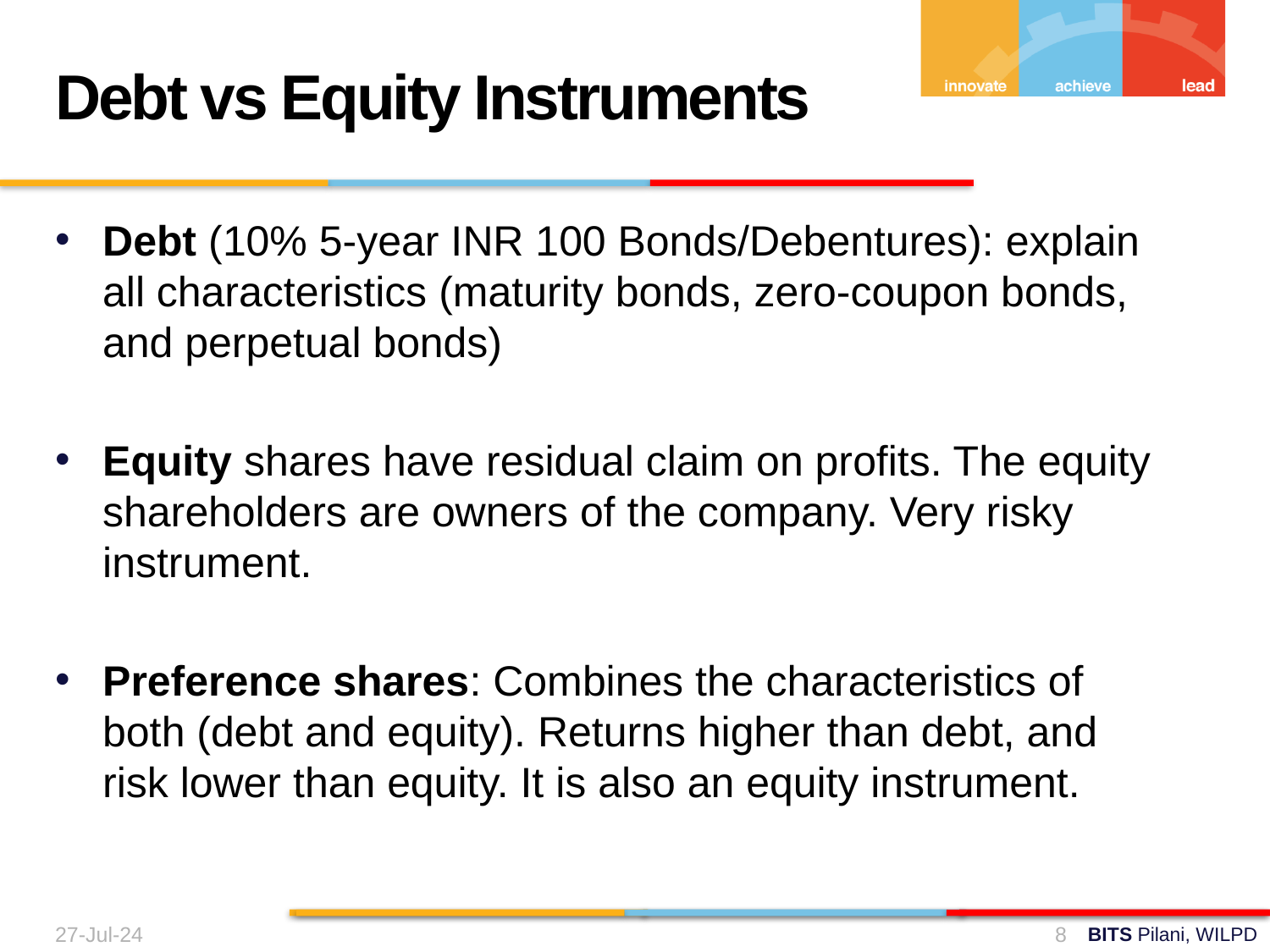

Debt vs Equity Instruments
Debt (10% 5-year INR 100 Bonds/Debentures): explain all characteristics (maturity bonds, zero-coupon bonds, and perpetual bonds)

Equity shares have residual claim on profits. The equity shareholders are owners of the company. Very risky instrument.

Preference shares: Combines the characteristics of both (debt and equity). Returns higher than debt, and risk lower than equity. It is also an equity instrument.
27-Jul-24
8